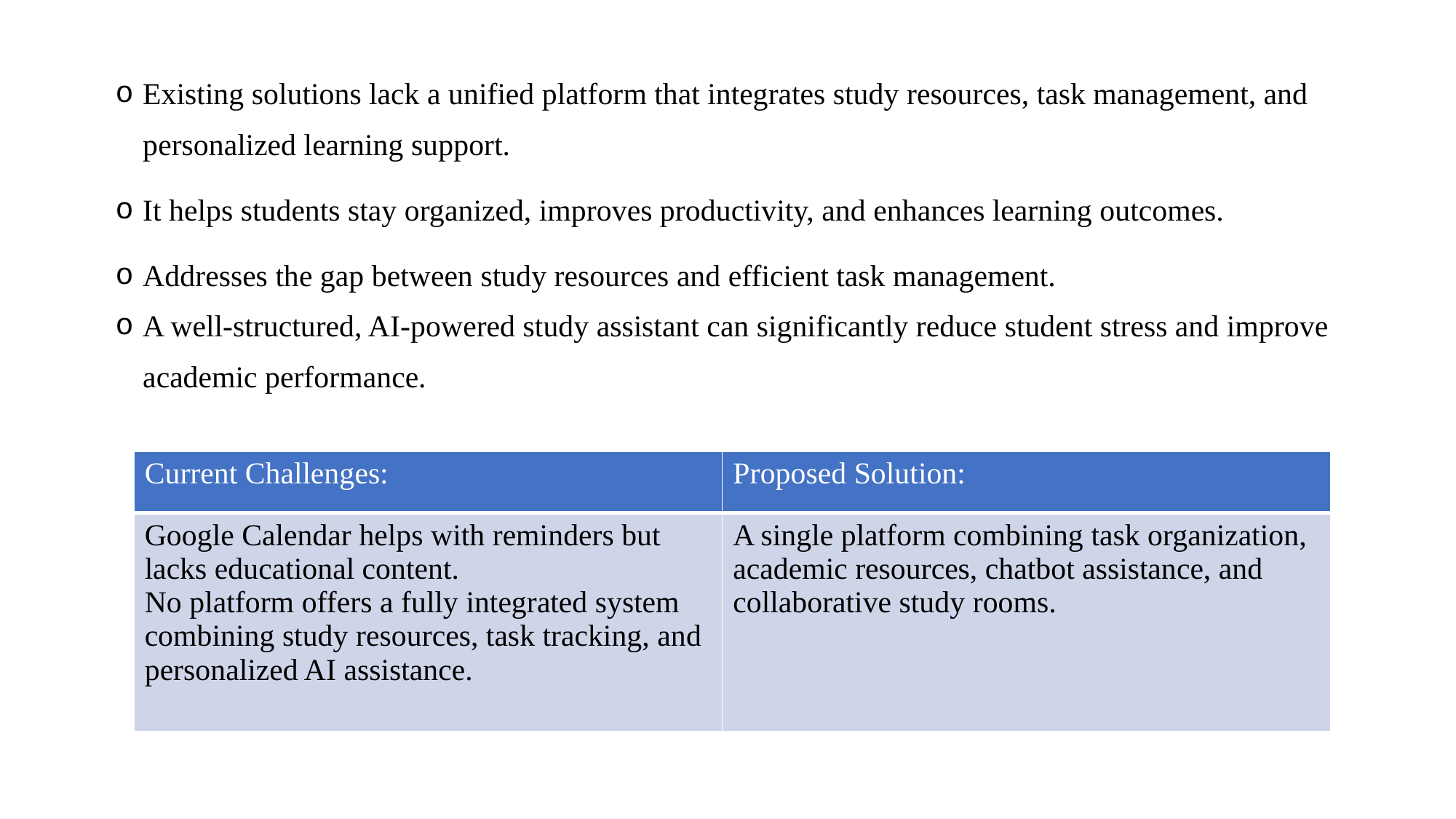

Existing solutions lack a unified platform that integrates study resources, task management, and personalized learning support.
It helps students stay organized, improves productivity, and enhances learning outcomes.
Addresses the gap between study resources and efficient task management.
A well-structured, AI-powered study assistant can significantly reduce student stress and improve academic performance.

| Current Challenges: | Proposed Solution: |
| --- | --- |
| Google Calendar helps with reminders but lacks educational content. No platform offers a fully integrated system combining study resources, task tracking, and personalized AI assistance. | A single platform combining task organization, academic resources, chatbot assistance, and collaborative study rooms. |